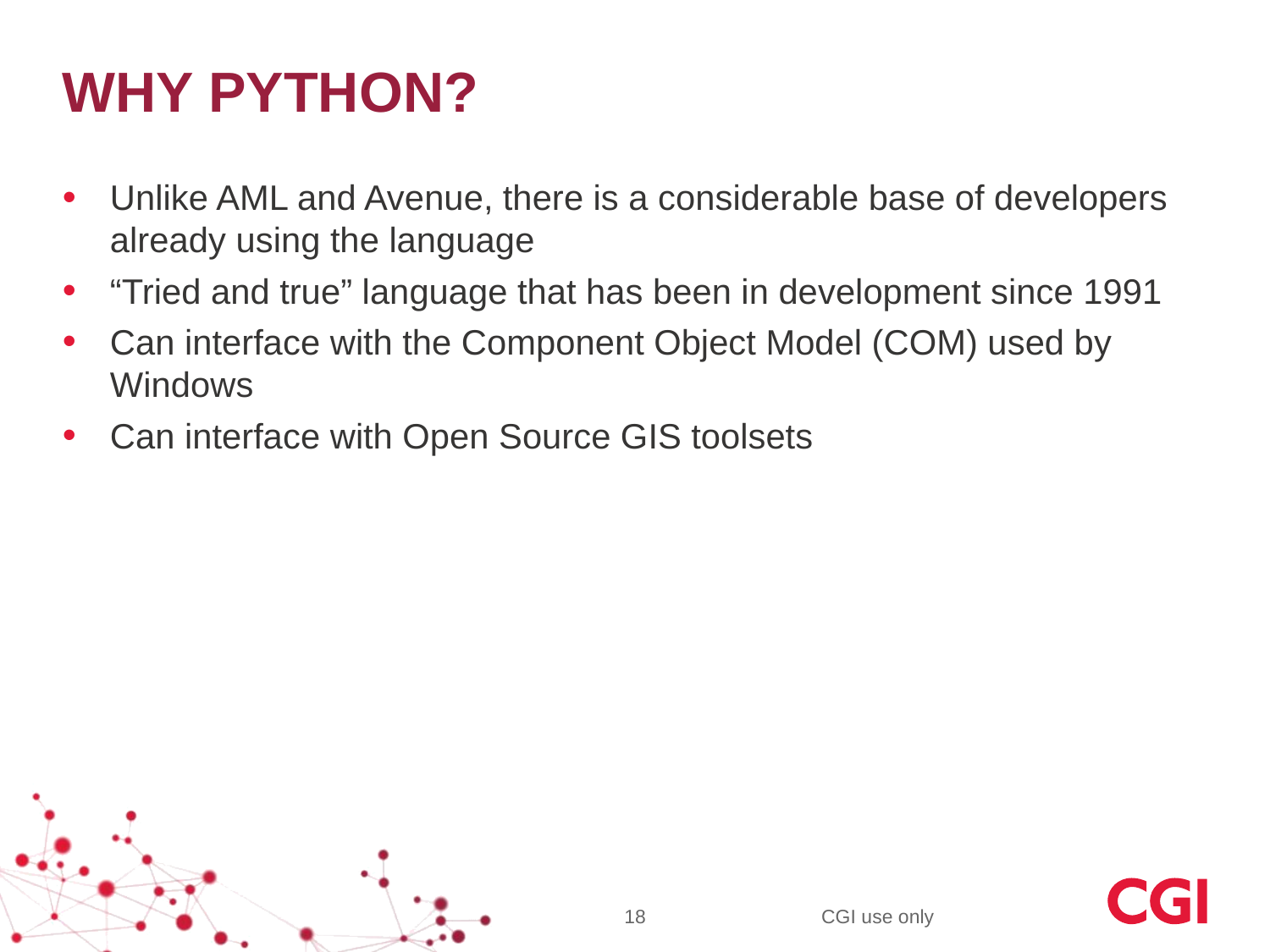

# WHY PYTHON?
Unlike AML and Avenue, there is a considerable base of developers already using the language
“Tried and true” language that has been in development since 1991
Can interface with the Component Object Model (COM) used by Windows
Can interface with Open Source GIS toolsets
18